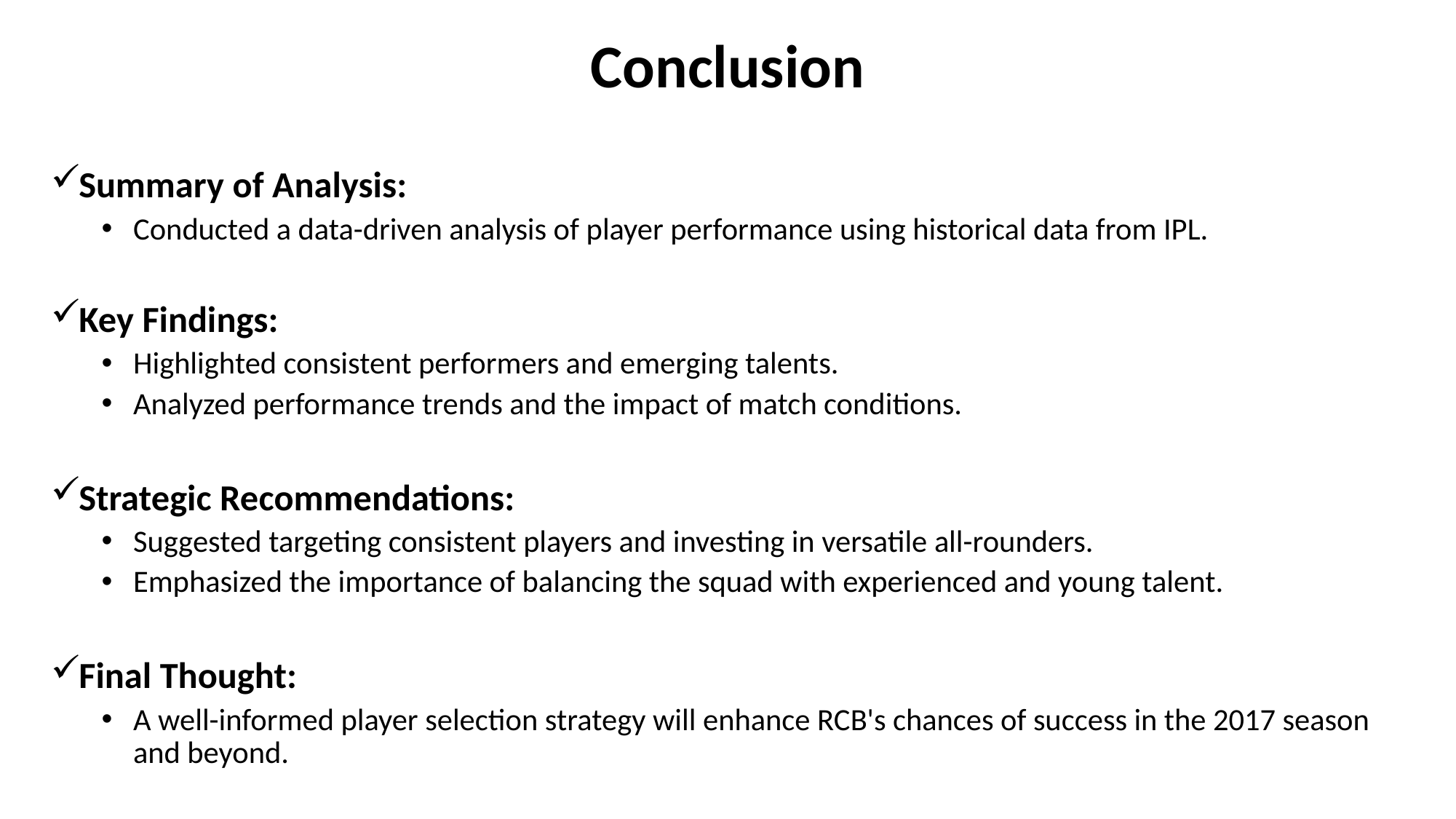

# Conclusion
Summary of Analysis:
Conducted a data-driven analysis of player performance using historical data from IPL.

Key Findings:
Highlighted consistent performers and emerging talents.
Analyzed performance trends and the impact of match conditions.

Strategic Recommendations:
Suggested targeting consistent players and investing in versatile all-rounders.
Emphasized the importance of balancing the squad with experienced and young talent.

Final Thought:
A well-informed player selection strategy will enhance RCB's chances of success in the 2017 season and beyond.